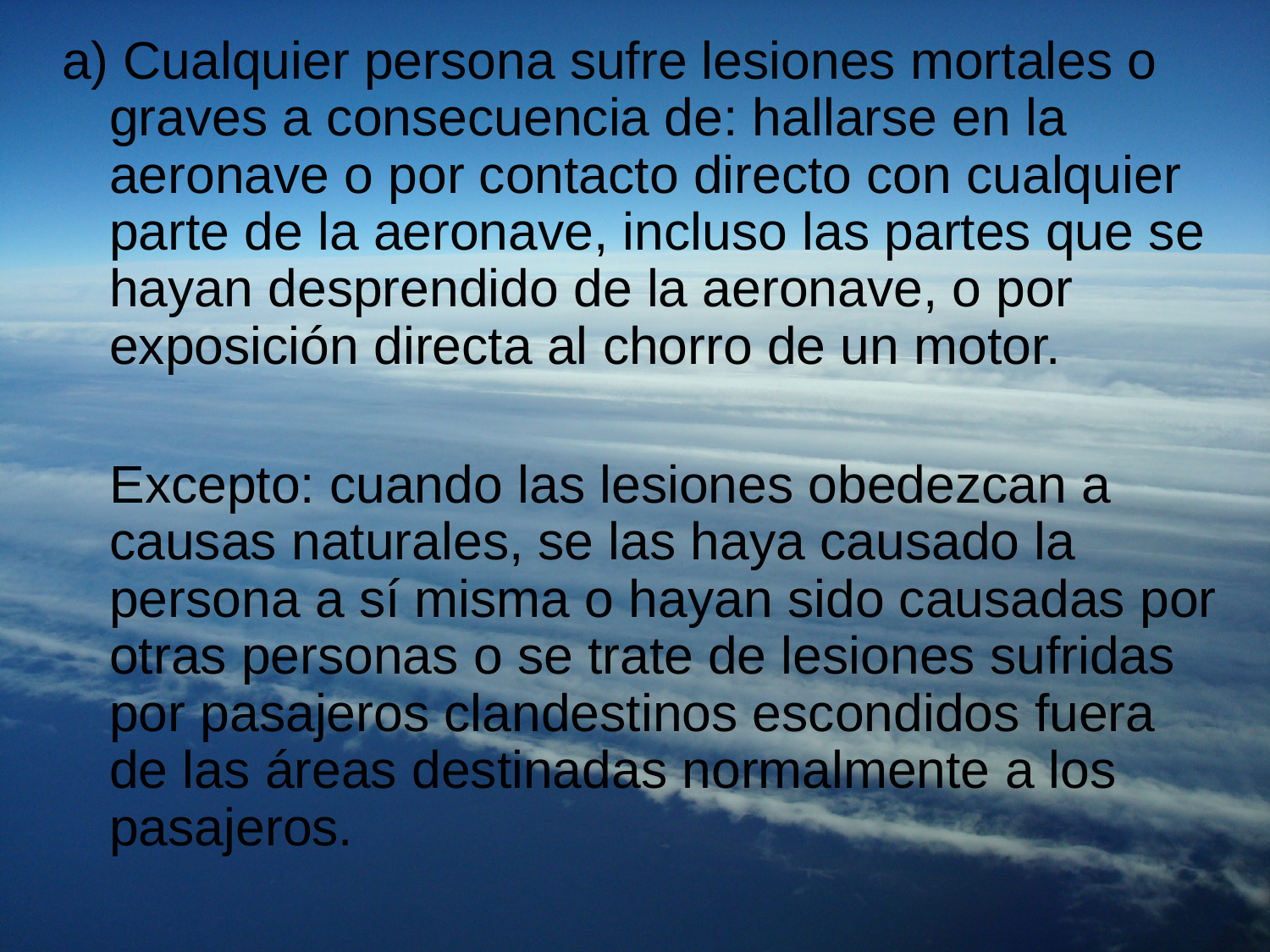

a) Cualquier persona sufre lesiones mortales o graves a consecuencia de: hallarse en la aeronave o por contacto directo con cualquier parte de la aeronave, incluso las partes que se hayan desprendido de la aeronave, o por exposición directa al chorro de un motor.

	Excepto: cuando las lesiones obedezcan a causas naturales, se las haya causado la persona a sí misma o hayan sido causadas por otras personas o se trate de lesiones sufridas por pasajeros clandestinos escondidos fuera de las áreas destinadas normalmente a los pasajeros.